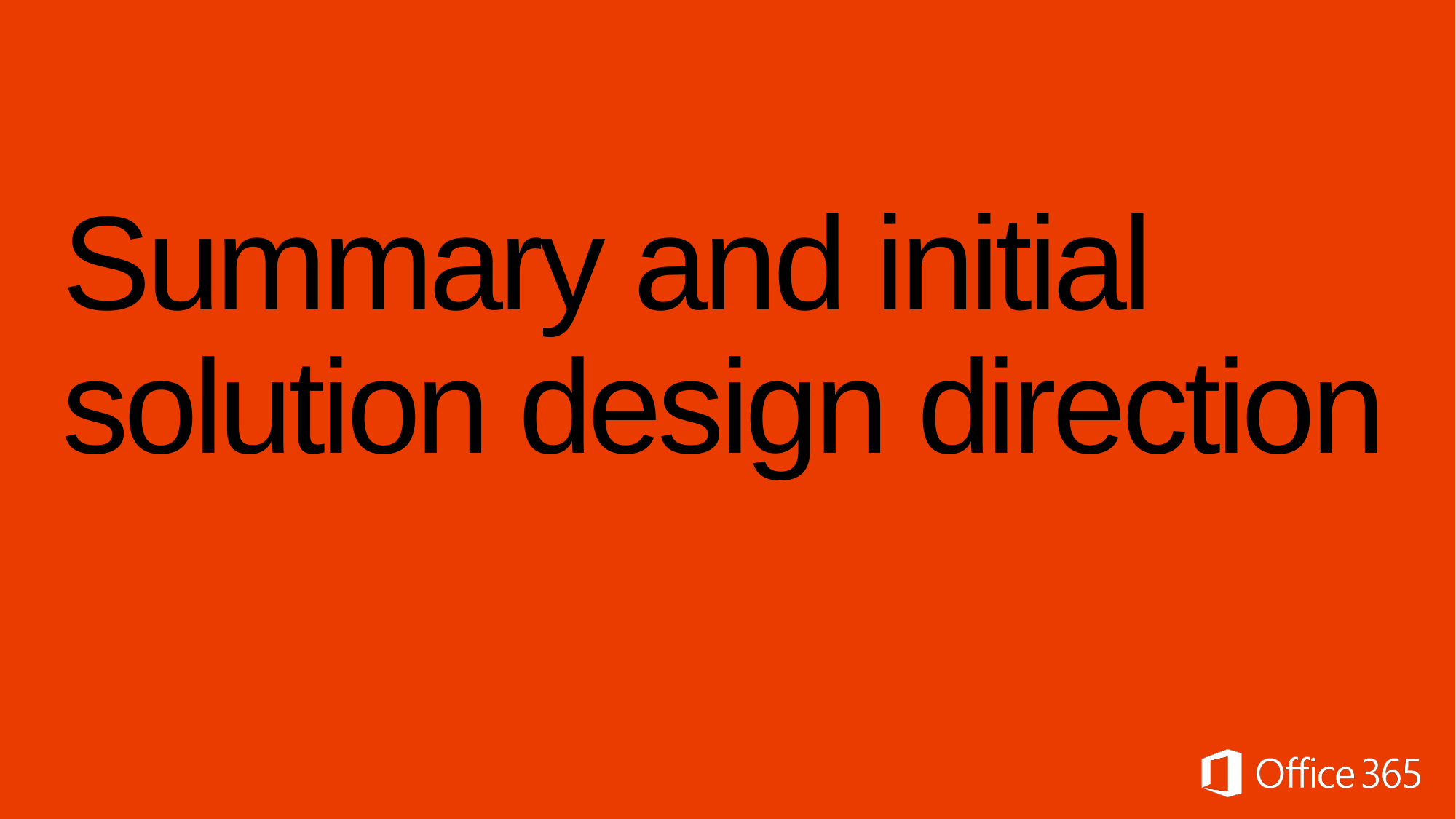

# Summary and initial solution design direction